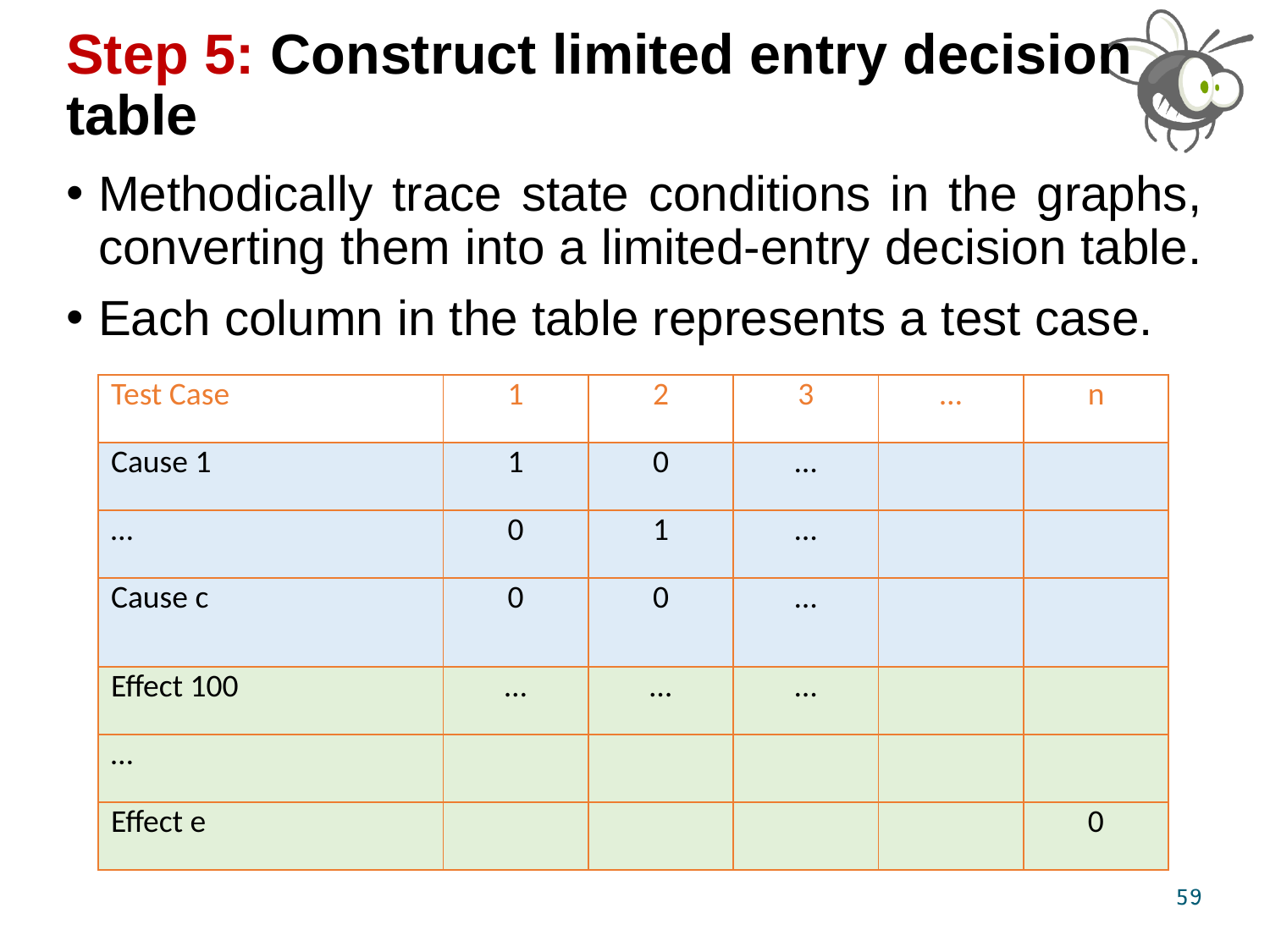

# Step 5: Construct limited entry decision table
Methodically trace state conditions in the graphs, converting them into a limited-entry decision table.
Each column in the table represents a test case.
| Test Case | 1 | 2 | 3 | … | n |
| --- | --- | --- | --- | --- | --- |
| Cause 1 | 1 | 0 | … |  |  |
| … | 0 | 1 | … |  |  |
| Cause c | 0 | 0 | … |  |  |
| Effect 100 | … | … | … |  |  |
| … |  |  |  |  |  |
| Effect e |  |  |  |  | 0 |
59